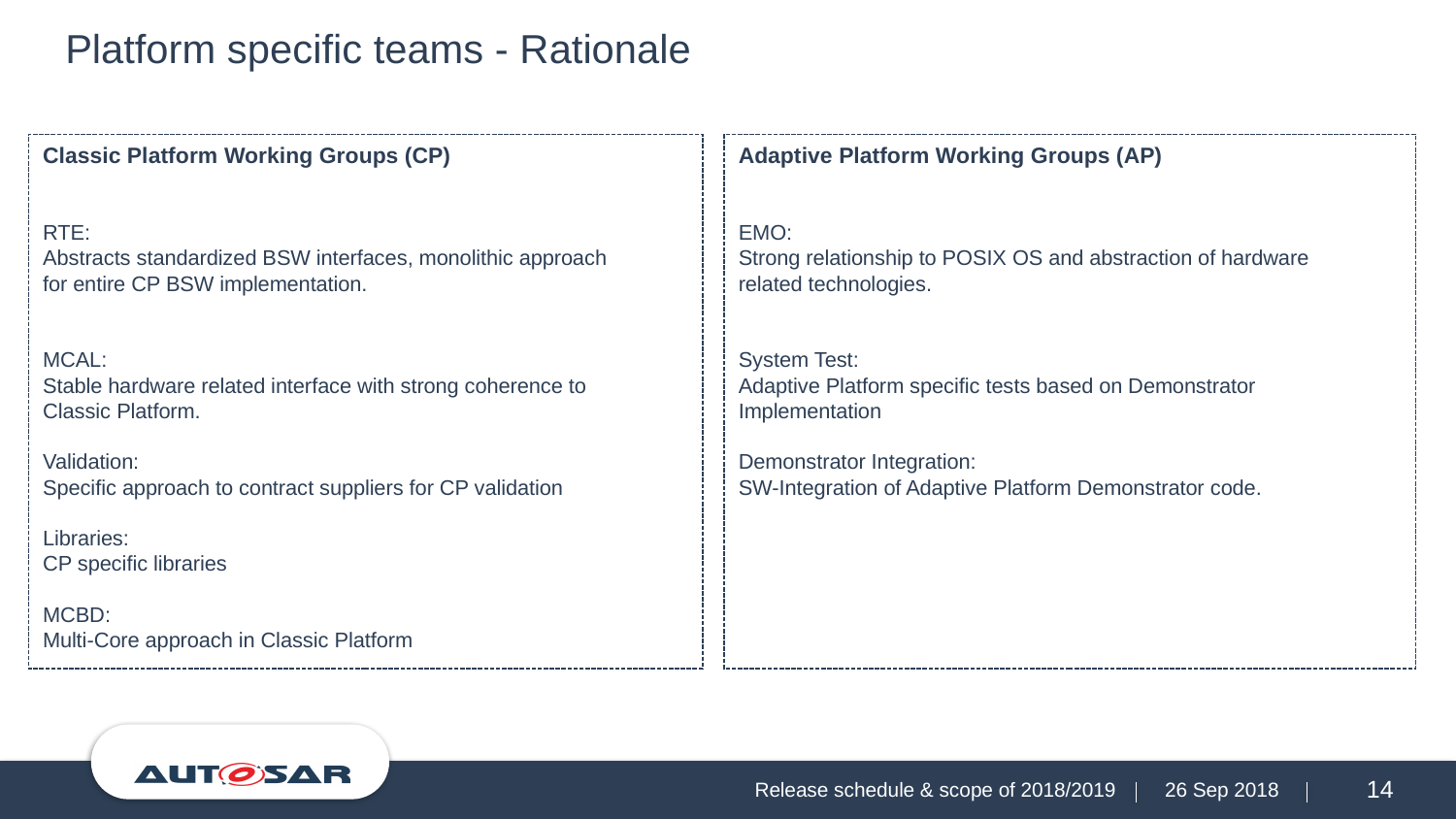

# Platform specific teams - Rationale

Classic Platform Working Groups (CP)

RTE:
Abstracts standardized BSW interfaces, monolithic approach
for entire CP BSW implementation.

MCAL:
Stable hardware related interface with strong coherence to
Classic Platform.

Validation:
Specific approach to contract suppliers for CP validation

Libraries:
CP specific libraries

MCBD:
Multi-Core approach in Classic Platform

Adaptive Platform Working Groups (AP)

EMO:
Strong relationship to POSIX OS and abstraction of hardware
related technologies.

System Test:
Adaptive Platform specific tests based on Demonstrator
Implementation

Demonstrator Integration:
SW-Integration of Adaptive Platform Demonstrator code.

Release schedule & scope of 2018/2019
26 Sep 2018
14